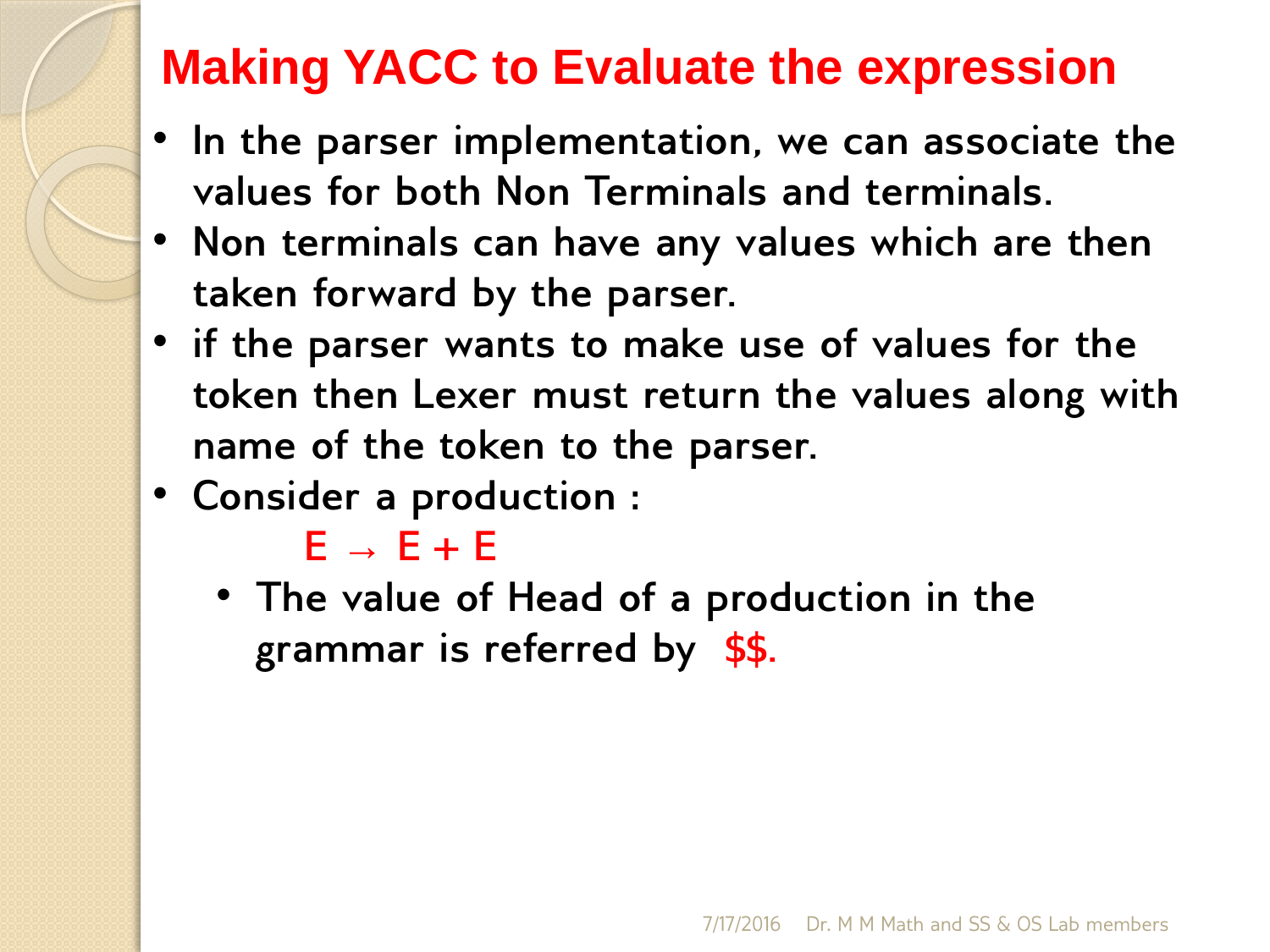

Making YACC to Evaluate the expression
In the parser implementation, we can associate the values for both Non Terminals and terminals.
Non terminals can have any values which are then taken forward by the parser.
if the parser wants to make use of values for the token then Lexer must return the values along with name of the token to the parser.
Consider a production :
           E → E + E
The value of Head of a production in the grammar is referred by  $$.

7/17/2016
Dr. M M Math and SS & OS Lab members
41